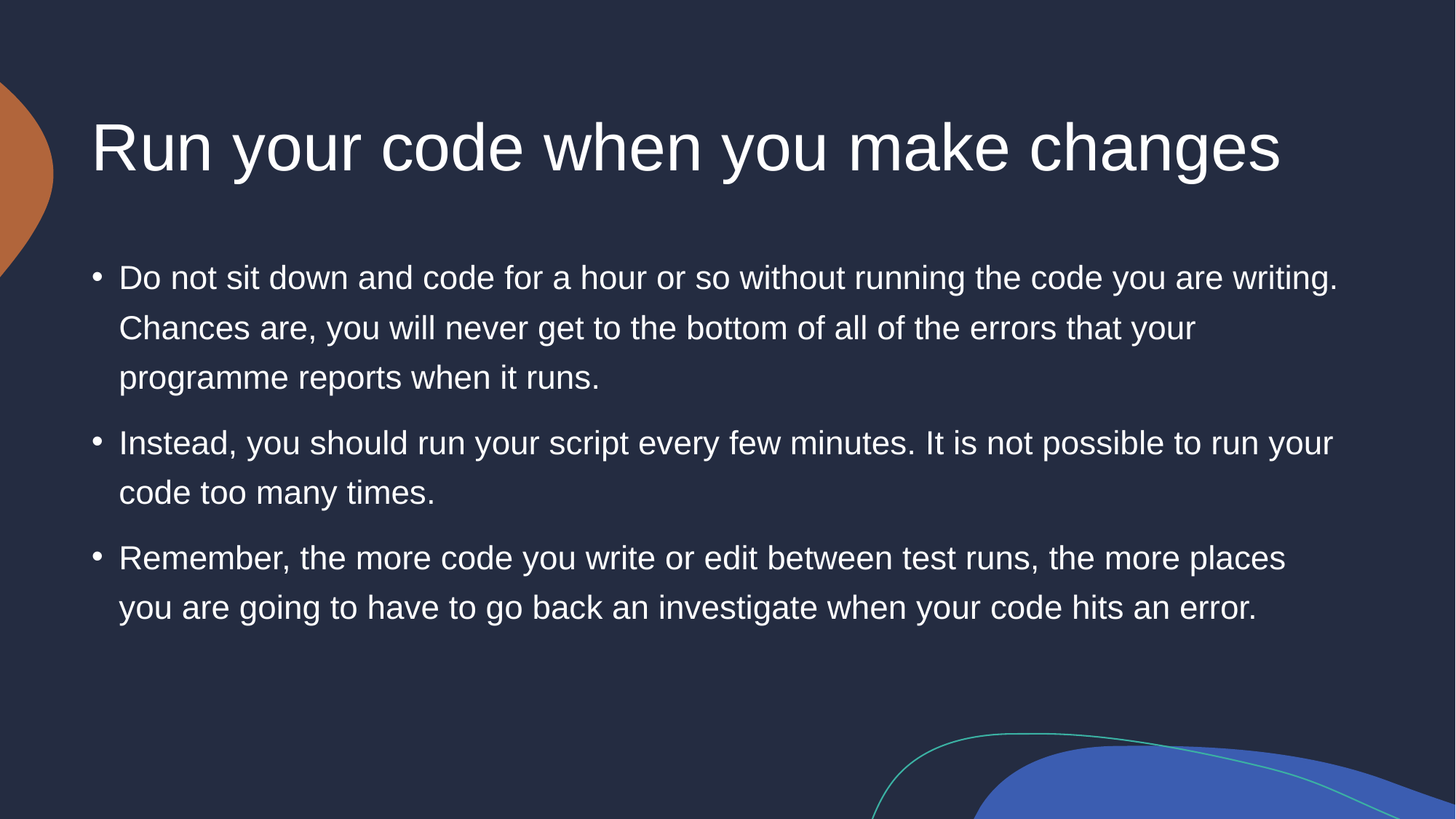

# Run your code when you make changes
Do not sit down and code for a hour or so without running the code you are writing. Chances are, you will never get to the bottom of all of the errors that your programme reports when it runs.
Instead, you should run your script every few minutes. It is not possible to run your code too many times.
Remember, the more code you write or edit between test runs, the more places you are going to have to go back an investigate when your code hits an error.